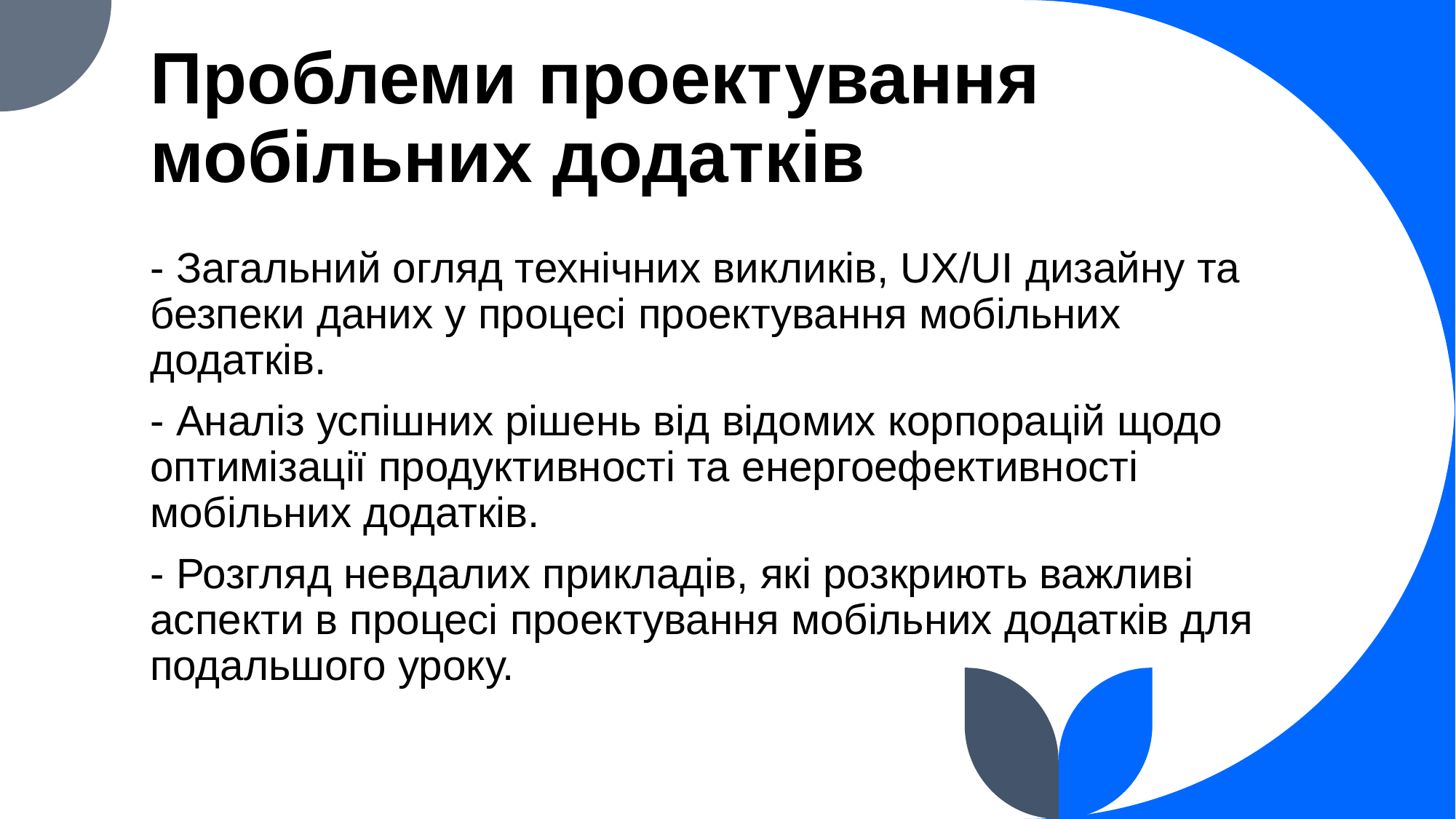

# Проблеми проектування мобільних додатків
- Загальний огляд технічних викликів, UX/UI дизайну та безпеки даних у процесі проектування мобільних додатків.
- Аналіз успішних рішень від відомих корпорацій щодо оптимізації продуктивності та енергоефективності мобільних додатків.
- Розгляд невдалих прикладів, які розкриють важливі аспекти в процесі проектування мобільних додатків для подальшого уроку.